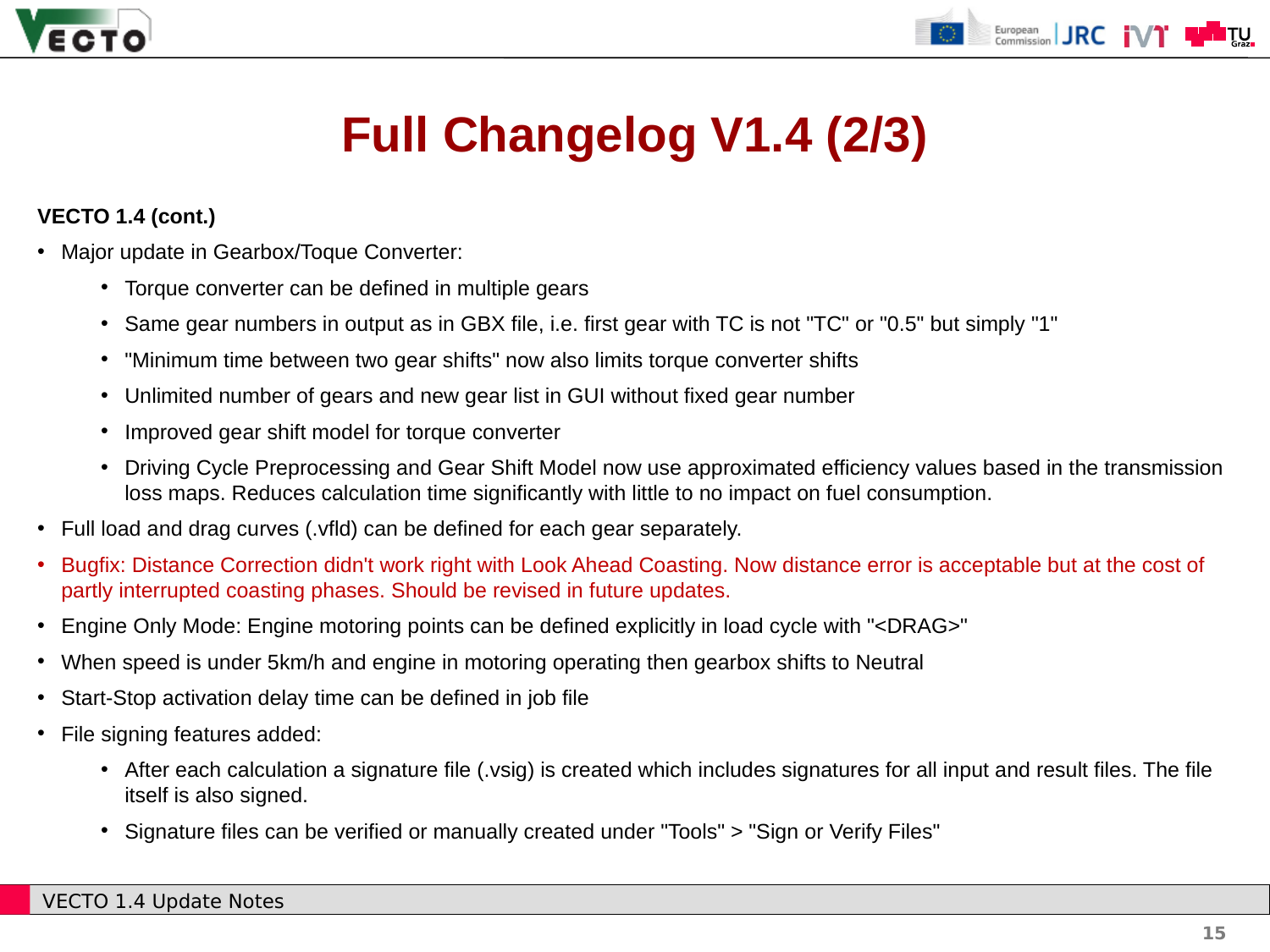

Full Changelog V1.4 (2/3)
VECTO 1.4 (cont.)
Major update in Gearbox/Toque Converter:
Torque converter can be defined in multiple gears
Same gear numbers in output as in GBX file, i.e. first gear with TC is not "TC" or "0.5" but simply "1"
"Minimum time between two gear shifts" now also limits torque converter shifts
Unlimited number of gears and new gear list in GUI without fixed gear number
Improved gear shift model for torque converter
Driving Cycle Preprocessing and Gear Shift Model now use approximated efficiency values based in the transmission loss maps. Reduces calculation time significantly with little to no impact on fuel consumption.
Full load and drag curves (.vfld) can be defined for each gear separately.
Bugfix: Distance Correction didn't work right with Look Ahead Coasting. Now distance error is acceptable but at the cost of partly interrupted coasting phases. Should be revised in future updates.
Engine Only Mode: Engine motoring points can be defined explicitly in load cycle with "<DRAG>"
When speed is under 5km/h and engine in motoring operating then gearbox shifts to Neutral
Start-Stop activation delay time can be defined in job file
File signing features added:
After each calculation a signature file (.vsig) is created which includes signatures for all input and result files. The file itself is also signed.
Signature files can be verified or manually created under "Tools" > "Sign or Verify Files"